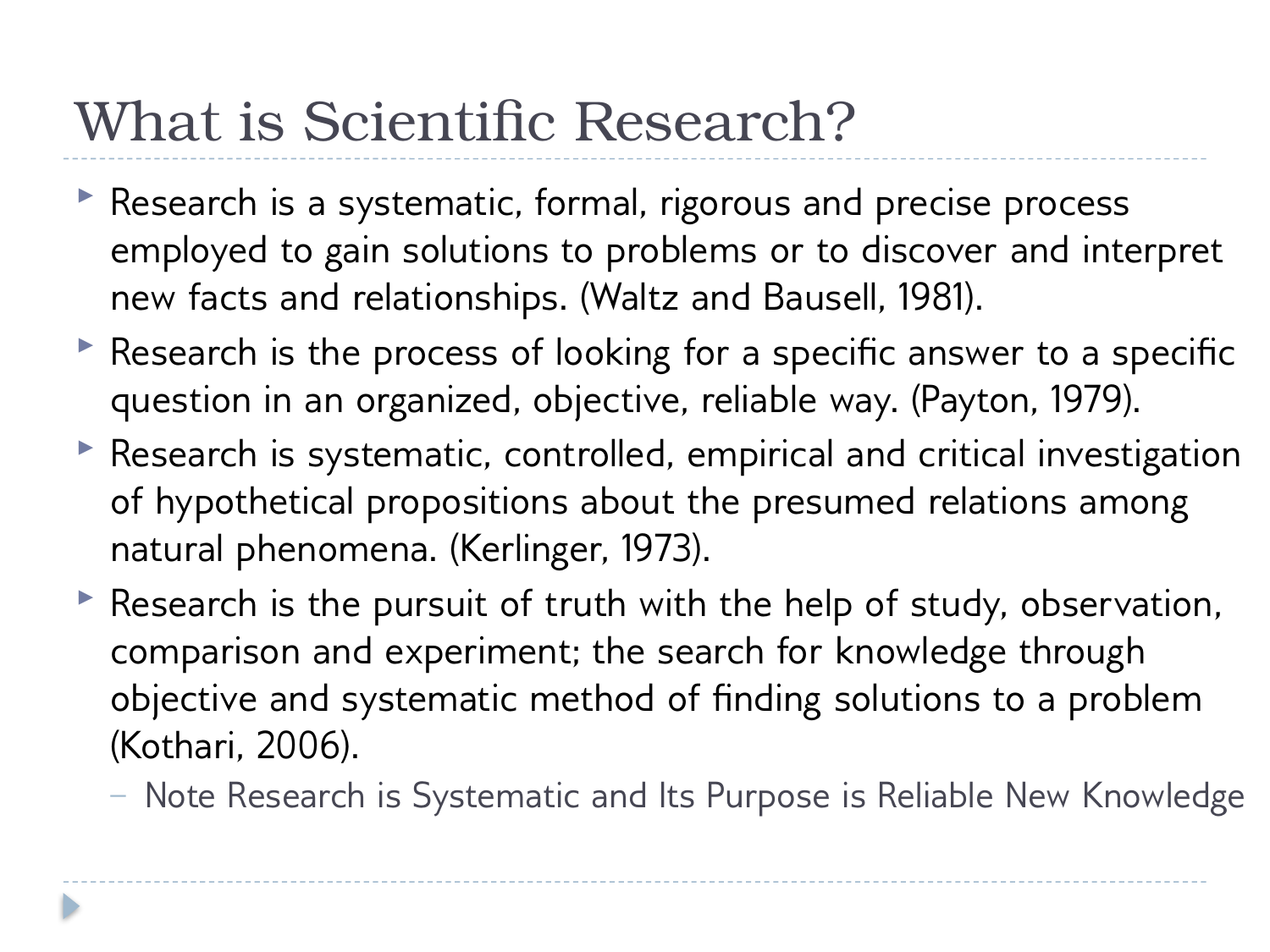

# What is Scientific Research?
Research is a systematic, formal, rigorous and precise process employed to gain solutions to problems or to discover and interpret new facts and relationships. (Waltz and Bausell, 1981).
Research is the process of looking for a specific answer to a specific question in an organized, objective, reliable way. (Payton, 1979).
Research is systematic, controlled, empirical and critical investigation of hypothetical propositions about the presumed relations among natural phenomena. (Kerlinger, 1973).
Research is the pursuit of truth with the help of study, observation, comparison and experiment; the search for knowledge through objective and systematic method of finding solutions to a problem (Kothari, 2006).
Note Research is Systematic and Its Purpose is Reliable New Knowledge